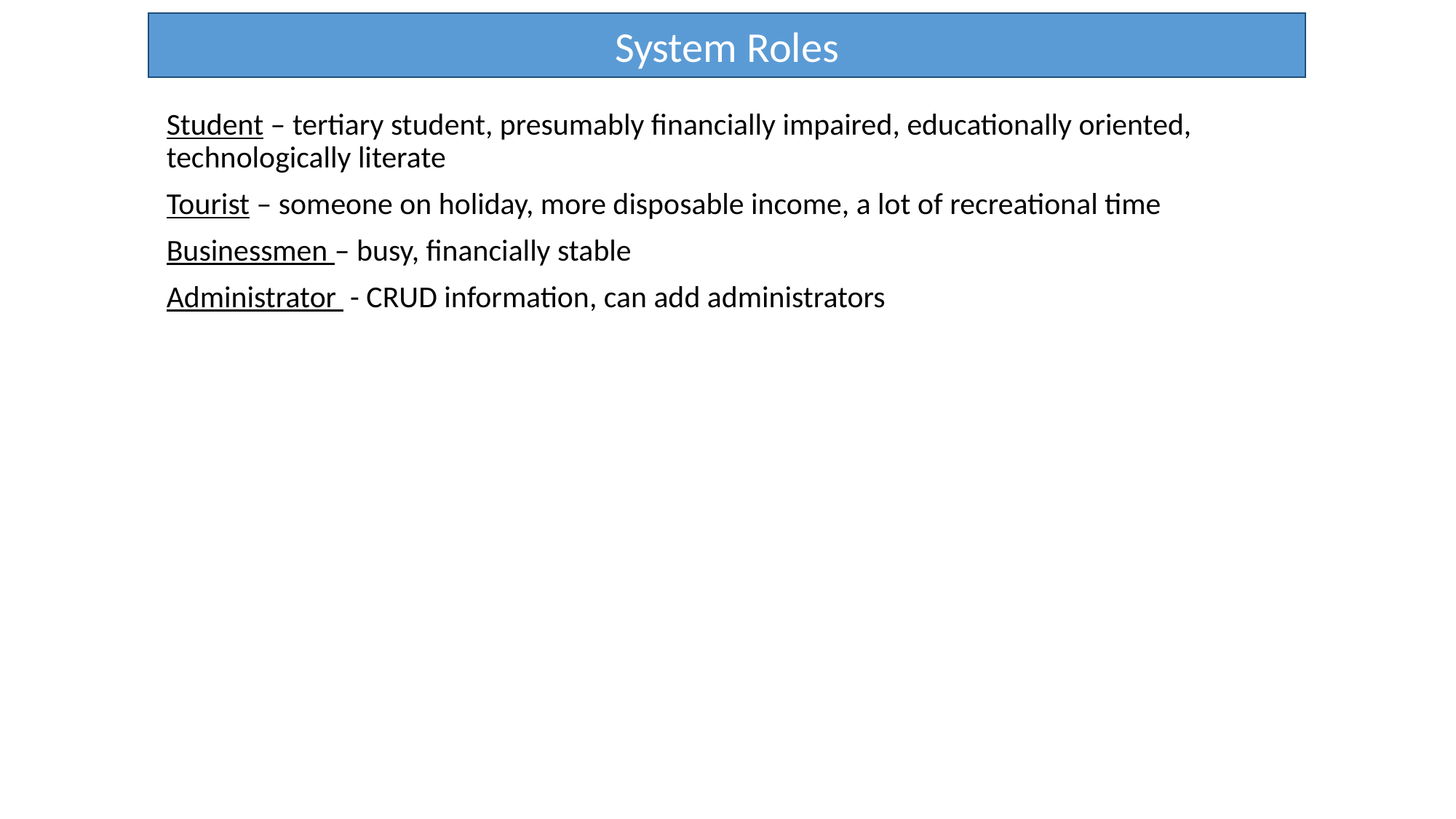

System Roles
Student – tertiary student, presumably financially impaired, educationally oriented, technologically literate
Tourist – someone on holiday, more disposable income, a lot of recreational time
Businessmen – busy, financially stable
Administrator  - CRUD information, can add administrators